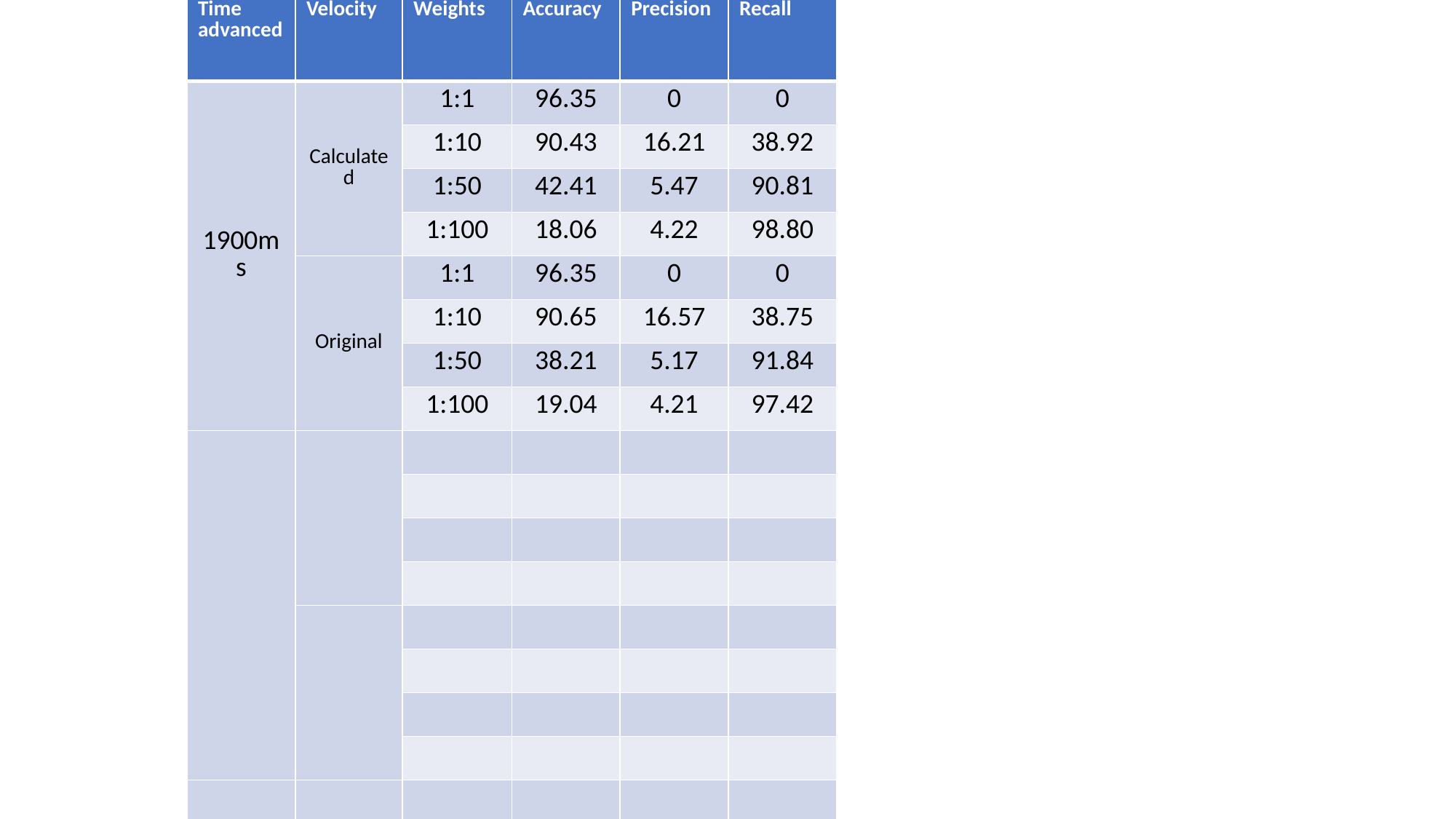

| Time advanced | Velocity | Weights | Accuracy | Precision | Recall |
| --- | --- | --- | --- | --- | --- |
| 1900ms | Calculated | 1:1 | 96.35 | 0 | 0 |
|  |  | 1:10 | 90.43 | 16.21 | 38.92 |
|  |  | 1:50 | 42.41 | 5.47 | 90.81 |
|  |  | 1:100 | 18.06 | 4.22 | 98.80 |
|  | Original | 1:1 | 96.35 | 0 | 0 |
|  |  | 1:10 | 90.65 | 16.57 | 38.75 |
|  |  | 1:50 | 38.21 | 5.17 | 91.84 |
|  |  | 1:100 | 19.04 | 4.21 | 97.42 |
|  |  |  |  |  |  |
|  |  |  |  |  |  |
|  |  |  |  |  |  |
|  |  |  |  |  |  |
|  |  |  |  |  |  |
|  |  |  |  |  |  |
|  |  |  |  |  |  |
|  |  |  |  |  |  |
|  |  |  |  |  |  |